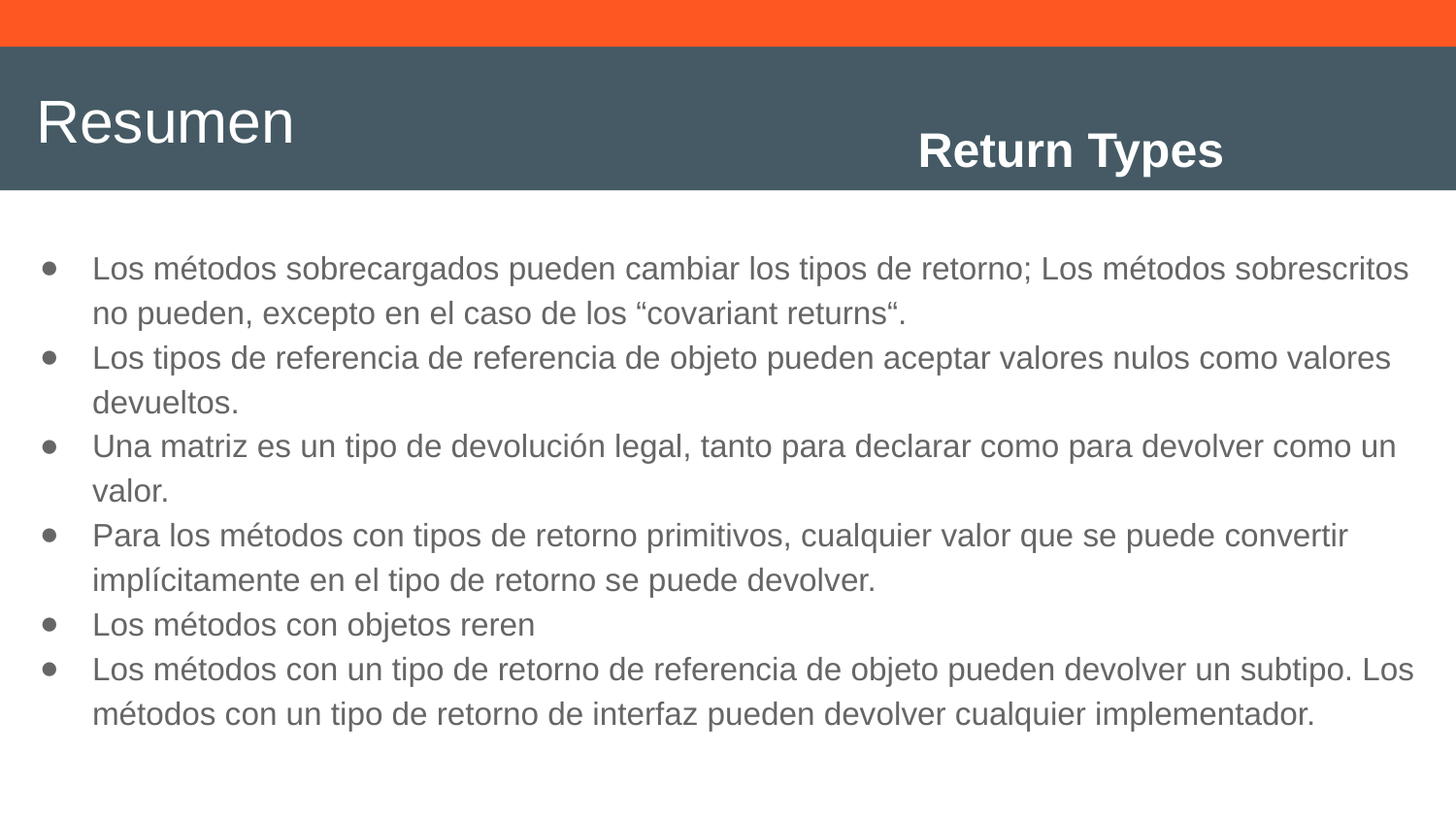

# Resumen

Return Types
Los métodos sobrecargados pueden cambiar los tipos de retorno; Los métodos sobrescritos no pueden, excepto en el caso de los “covariant returns“.
Los tipos de referencia de referencia de objeto pueden aceptar valores nulos como valores devueltos.
Una matriz es un tipo de devolución legal, tanto para declarar como para devolver como un valor.
Para los métodos con tipos de retorno primitivos, cualquier valor que se puede convertir implícitamente en el tipo de retorno se puede devolver.
Los métodos con objetos reren
Los métodos con un tipo de retorno de referencia de objeto pueden devolver un subtipo. Los métodos con un tipo de retorno de interfaz pueden devolver cualquier implementador.